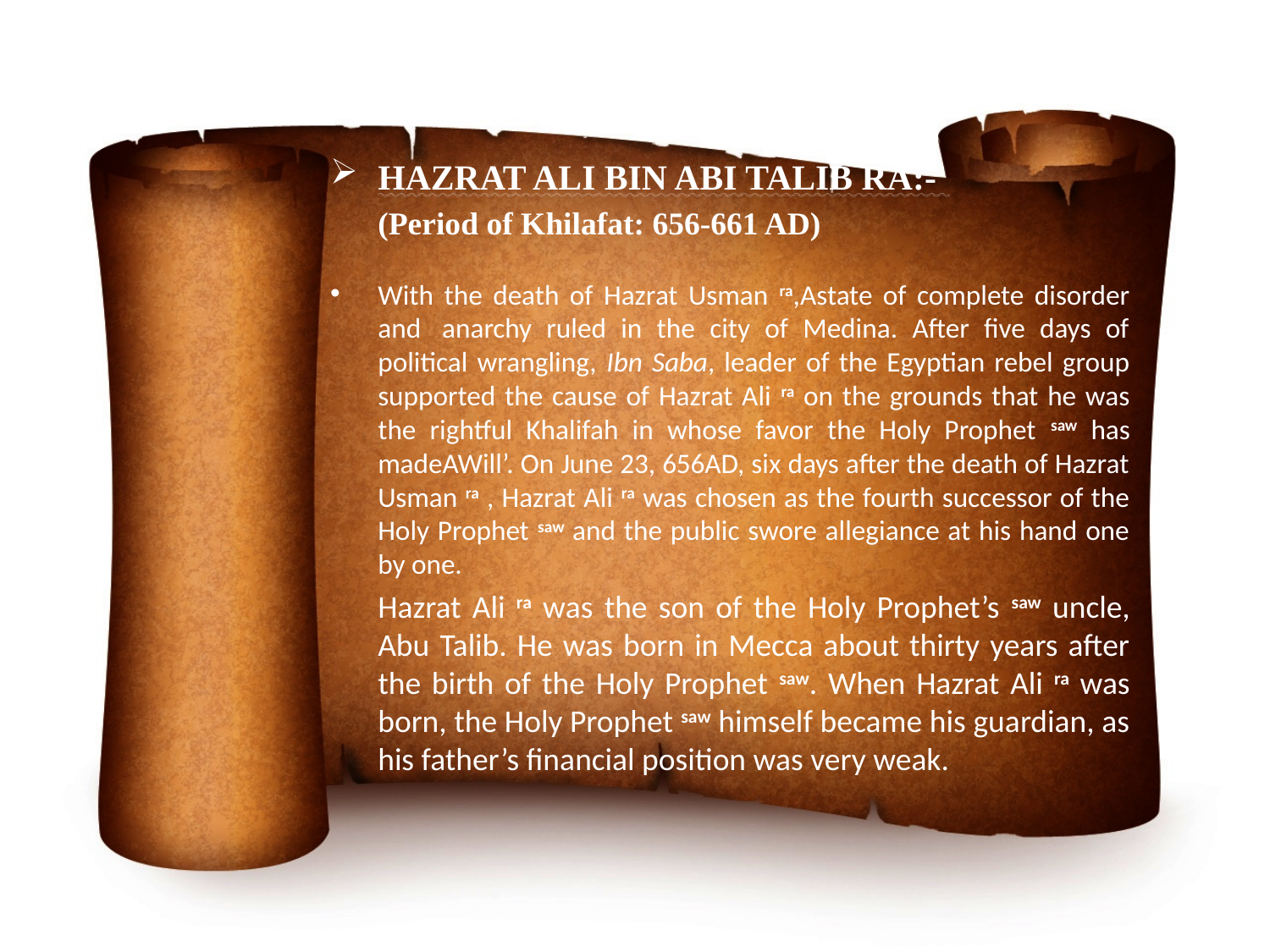

HAZRAT ALI BIN ABI TALIB RA:-
	(Period of Khilafat: 656-661 AD)

With the death of Hazrat Usman ra,Astate of complete disorder and  anarchy ruled in the city of Medina. After five days of political wrangling, Ibn Saba, leader of the Egyptian rebel group supported the cause of Hazrat Ali ra on the grounds that he was the rightful Khalifah in whose favor the Holy Prophet saw has madeAWill’. On June 23, 656AD, six days after the death of Hazrat Usman ra , Hazrat Ali ra was chosen as the fourth successor of the Holy Prophet saw and the public swore allegiance at his hand one by one.
Hazrat Ali ra was the son of the Holy Prophet’s saw uncle, Abu Talib. He was born in Mecca about thirty years after the birth of the Holy Prophet saw. When Hazrat Ali ra was born, the Holy Prophet saw himself became his guardian, as his father’s financial position was very weak.